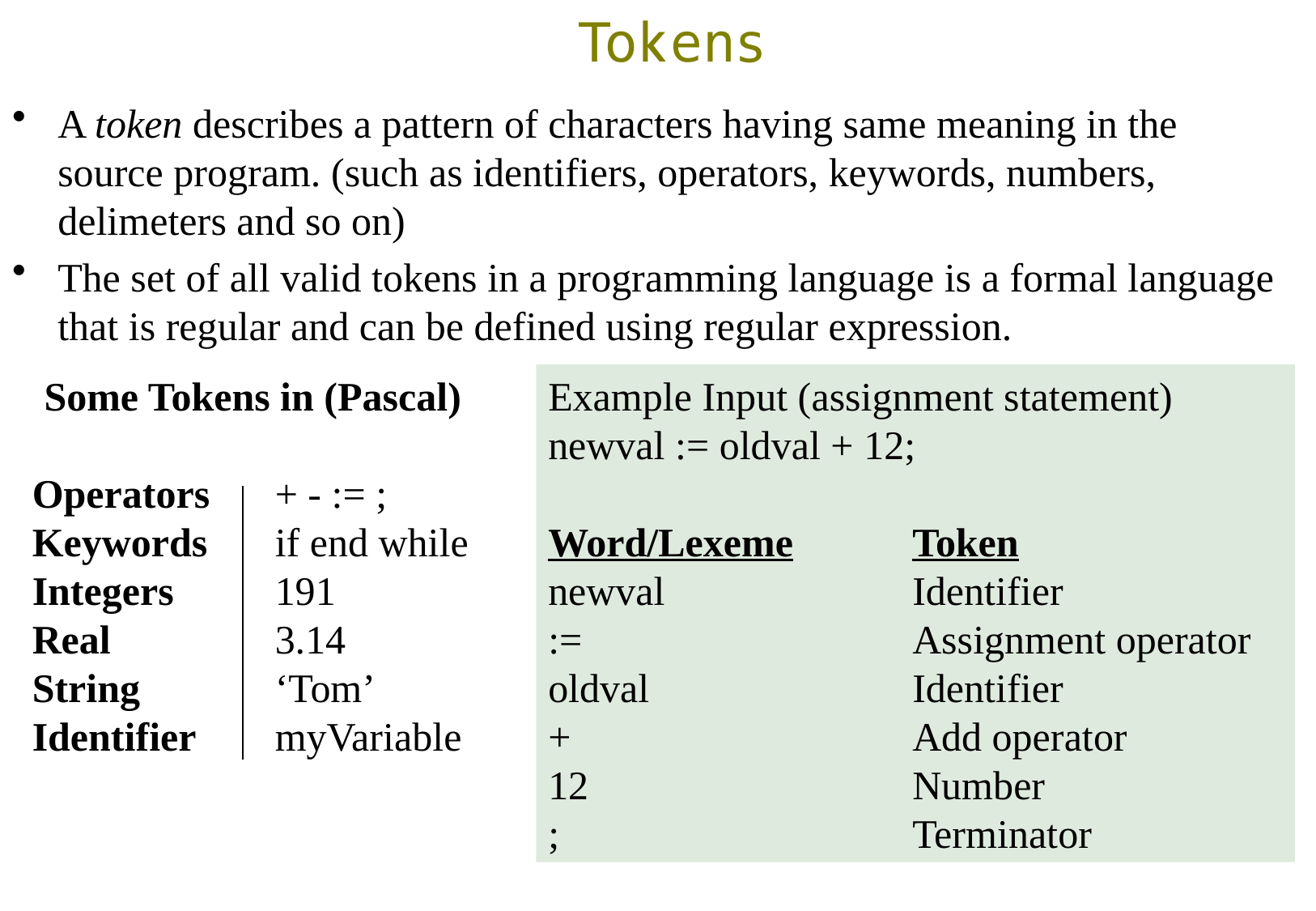

# Tokens
A token describes a pattern of characters having same meaning in the source program. (such as identifiers, operators, keywords, numbers, delimeters and so on)
The set of all valid tokens in a programming language is a formal language that is regular and can be defined using regular expression.

Some Tokens in (Pascal)

Operators	+ - := ;
Keywords	if end while
Integers	191
Real		3.14
String		‘Tom’
Identifier	myVariable

Example Input (assignment statement) newval := oldval + 12;

Word/Lexeme	Token
newval  		Identifier
:= 			Assignment operator
oldval			Identifier
+			Add operator
12			Number
; 			Terminator